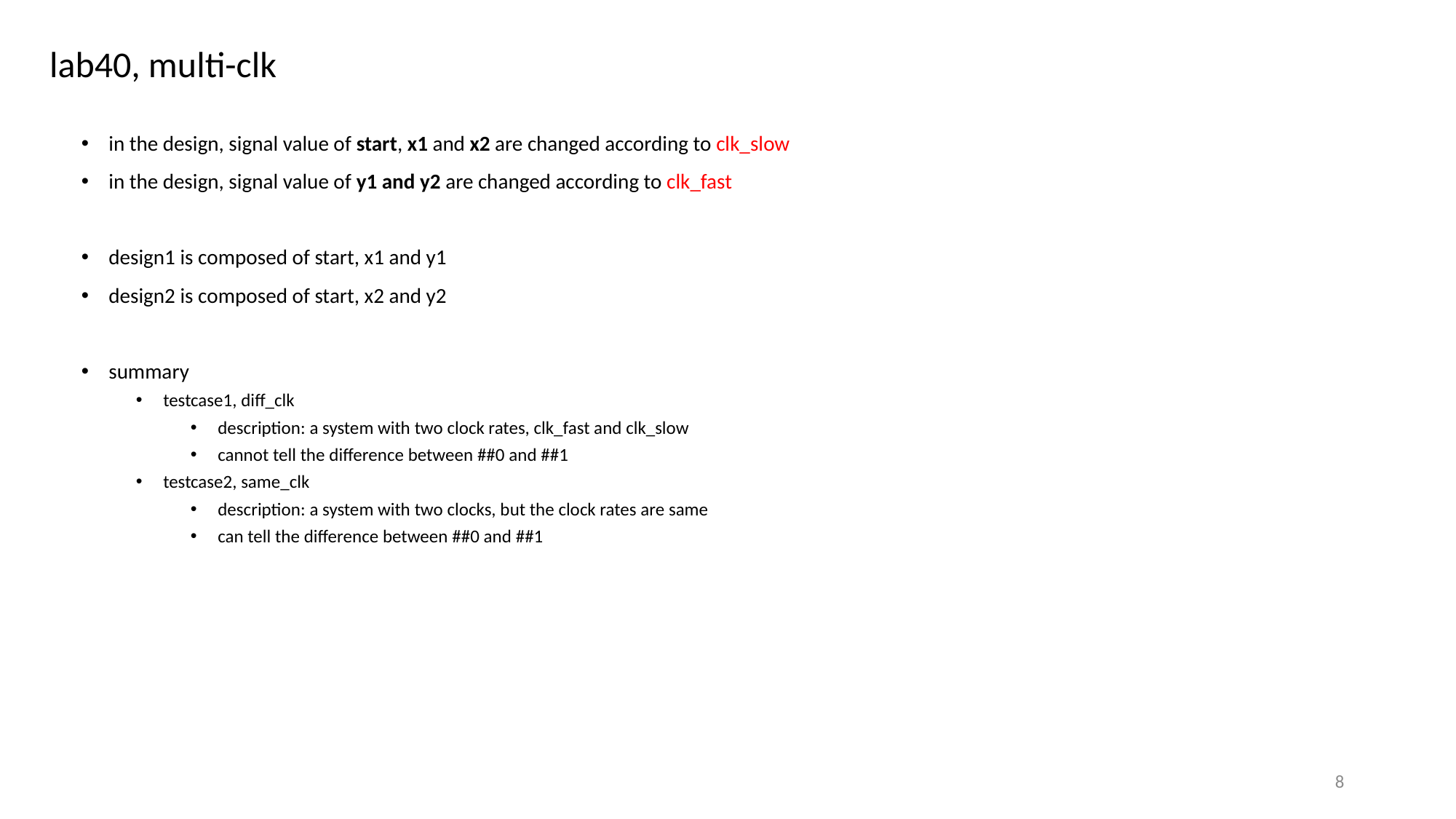

# lab40, multi-clk
in the design, signal value of start, x1 and x2 are changed according to clk_slow
in the design, signal value of y1 and y2 are changed according to clk_fast

design1 is composed of start, x1 and y1
design2 is composed of start, x2 and y2

summary
testcase1, diff_clk
description: a system with two clock rates, clk_fast and clk_slow
cannot tell the difference between ##0 and ##1
testcase2, same_clk
description: a system with two clocks, but the clock rates are same
can tell the difference between ##0 and ##1

8